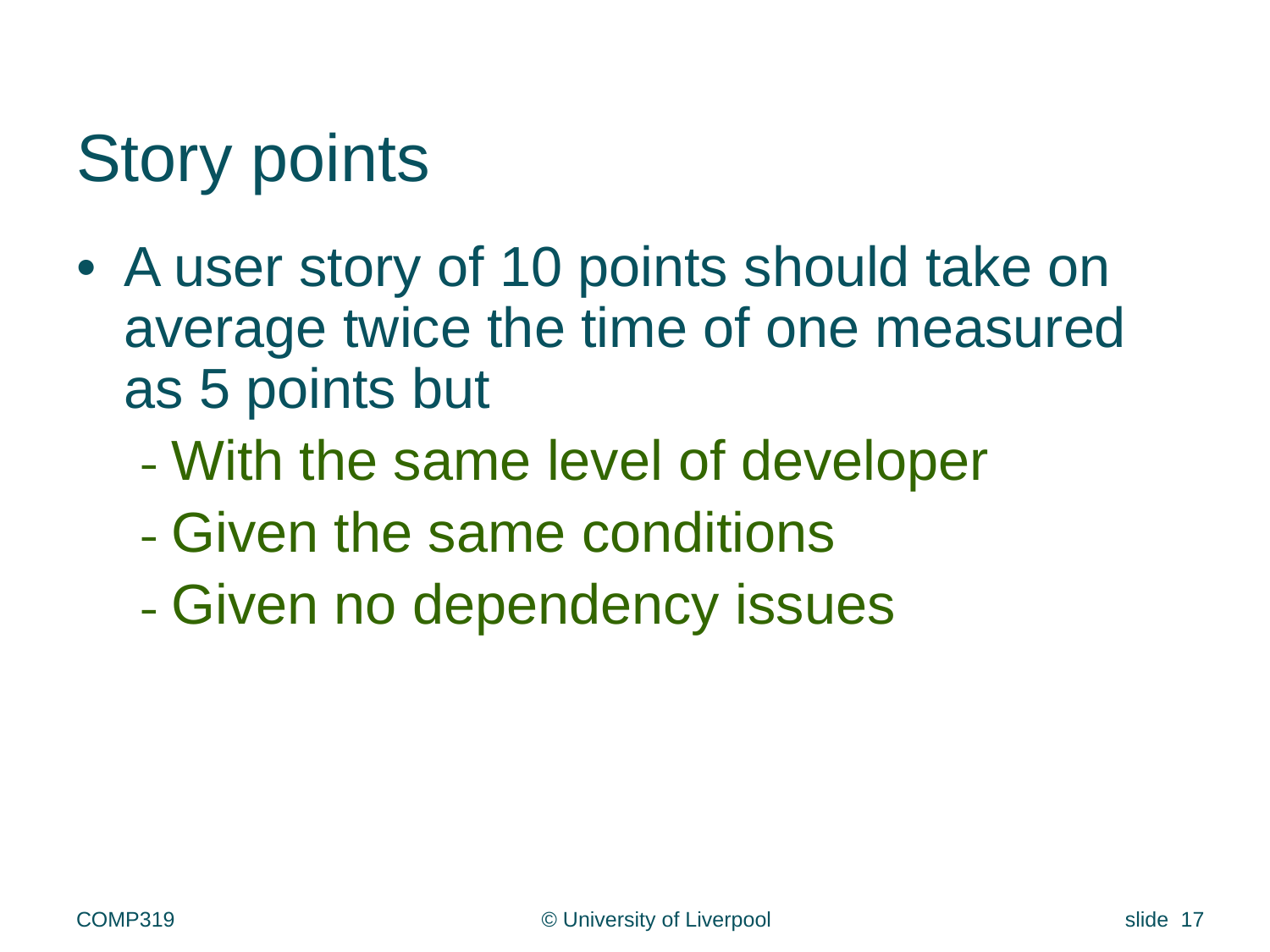

# Story points
A user story of 10 points should take on average twice the time of one measured as 5 points but
With the same level of developer
Given the same conditions
Given no dependency issues
COMP319
© University of Liverpool
slide  17